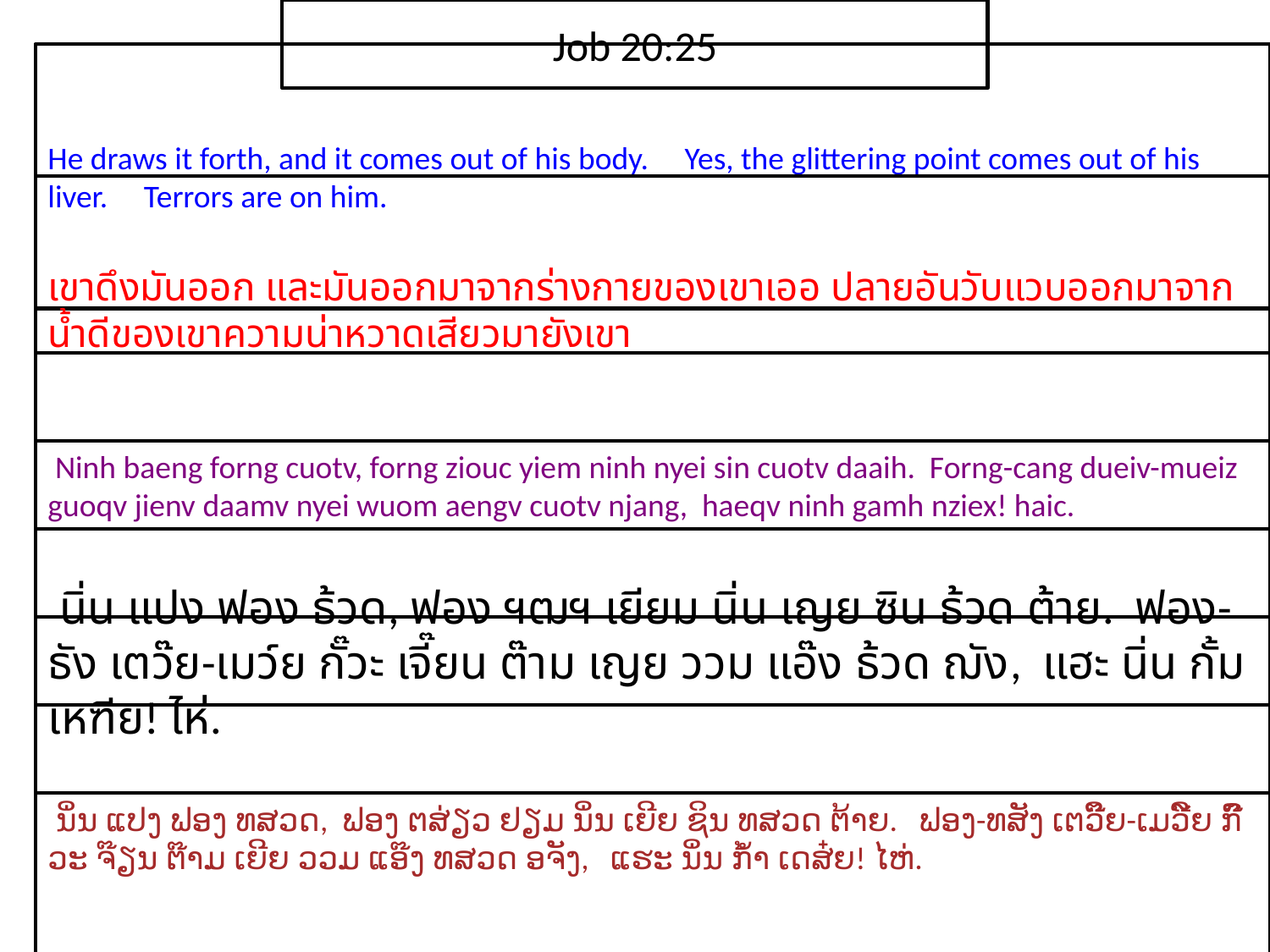

Job 20:25
He draws it forth, and it comes out of his body.     Yes, the glittering point comes out of his liver.     Terrors are on him.
เขา​ดึง​มัน​ออก และ​มัน​ออกมา​จาก​ร่างกาย​ของ​เขาเออ ปลาย​อัน​วับแวบ​ออกมา​จาก​น้ำดี​ของ​เขาความ​น่า​หวาดเสียว​มายัง​เขา
 Ninh baeng forng cuotv, forng ziouc yiem ninh nyei sin cuotv daaih.  Forng-cang dueiv-mueiz guoqv jienv daamv nyei wuom aengv cuotv njang,  haeqv ninh gamh nziex! haic.
 นิ่น แปง ฟอง ธ้วด, ฟอง ฯฒฯ เยียม นิ่น เญย ซิน ธ้วด ต้าย.  ฟอง-ธัง เตว๊ย-เมว์ย กั๊วะ เจี๊ยน ต๊าม เญย ววม แอ๊ง ธ้วด ฌัง,  แฮะ นิ่น กั้ม เหฑีย! ไห่.
 ນິ່ນ ແປງ ຟອງ ທສວດ,  ຟອງ ຕສ່ຽວ ຢຽມ ນິ່ນ ເຍີຍ ຊິນ ທສວດ ຕ້າຍ.   ຟອງ-ທສັງ ເຕວີ໊ຍ-ເມວີ໌ຍ ກົ໊ວະ ຈ໊ຽນ ຕ໊າມ ເຍີຍ ວວມ ແອ໊ງ ທສວດ ອຈັງ,   ແຮະ ນິ່ນ ກ້ຳ ເດສ໋ຍ! ໄຫ່.